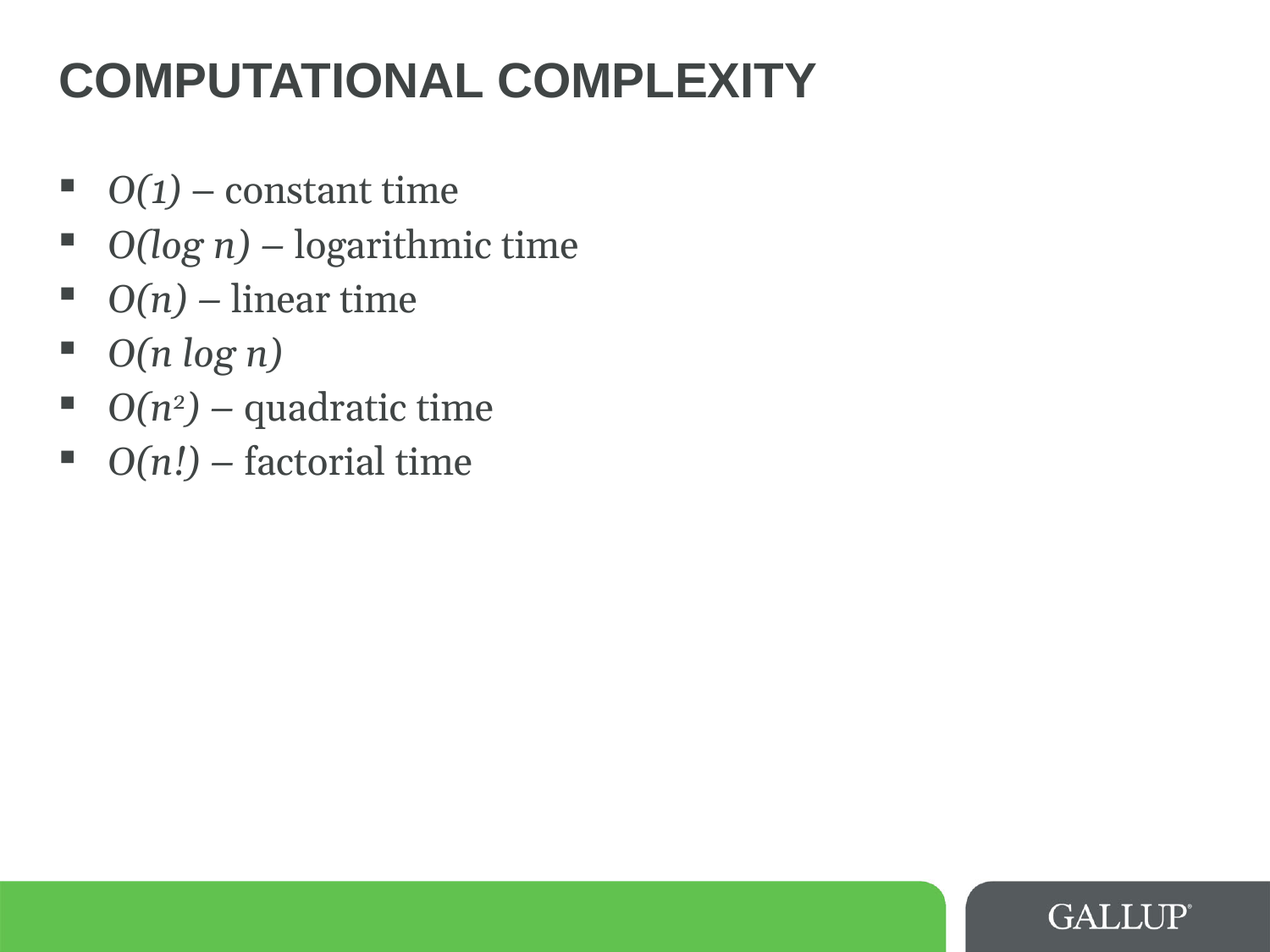

# COMPUTATIONAL COMPLEXITY
O(1) – constant time
O(log n) – logarithmic time
O(n) – linear time
O(n log n)
O(n2) – quadratic time
O(n!) – factorial time